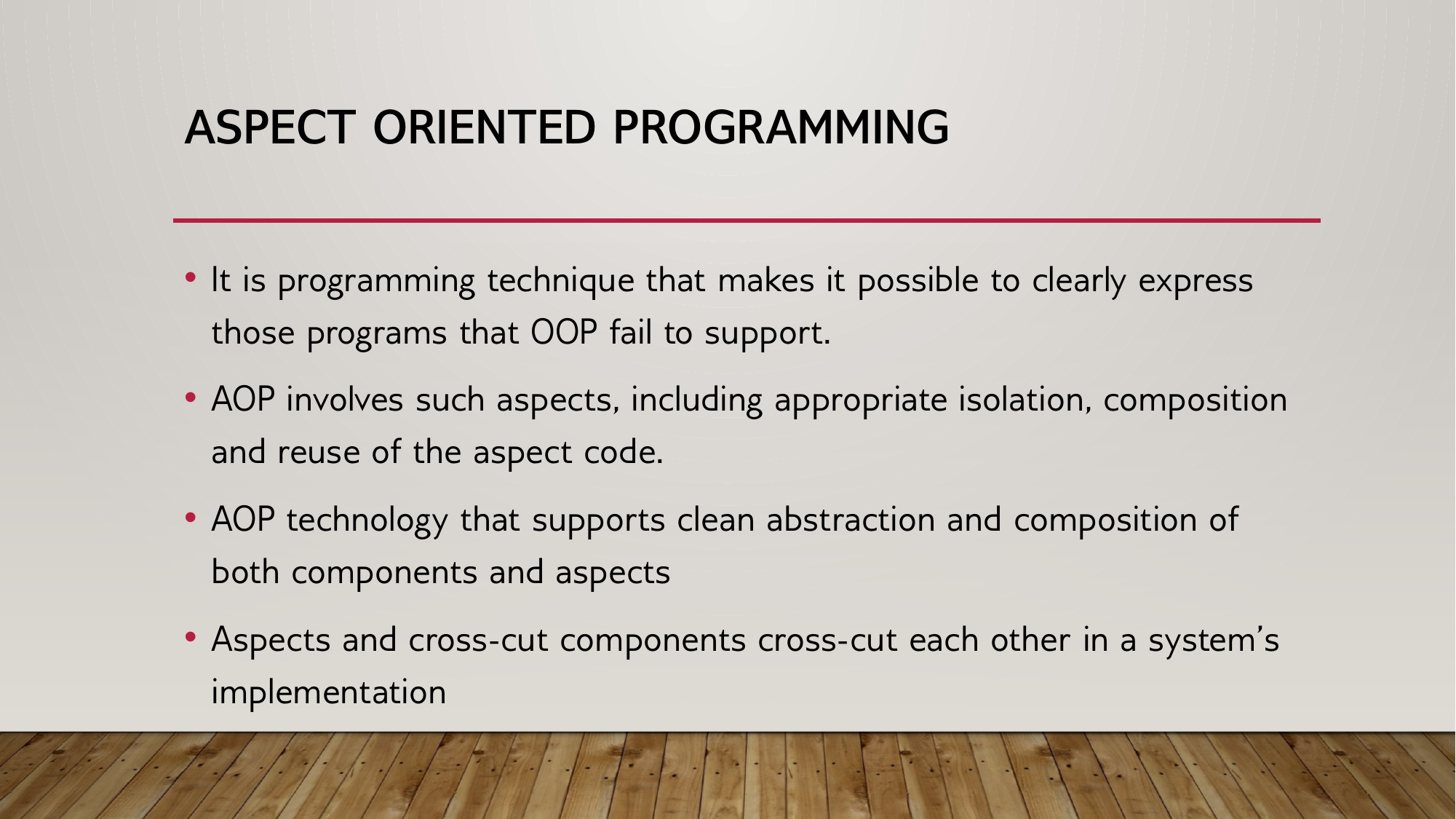

# Aspect Oriented Programming
It is programming technique that makes it possible to clearly express those programs that OOP fail to support.
AOP involves such aspects, including appropriate isolation, composition and reuse of the aspect code.
AOP technology that supports clean abstraction and composition of both components and aspects
Aspects and cross-cut components cross-cut each other in a system’s implementation